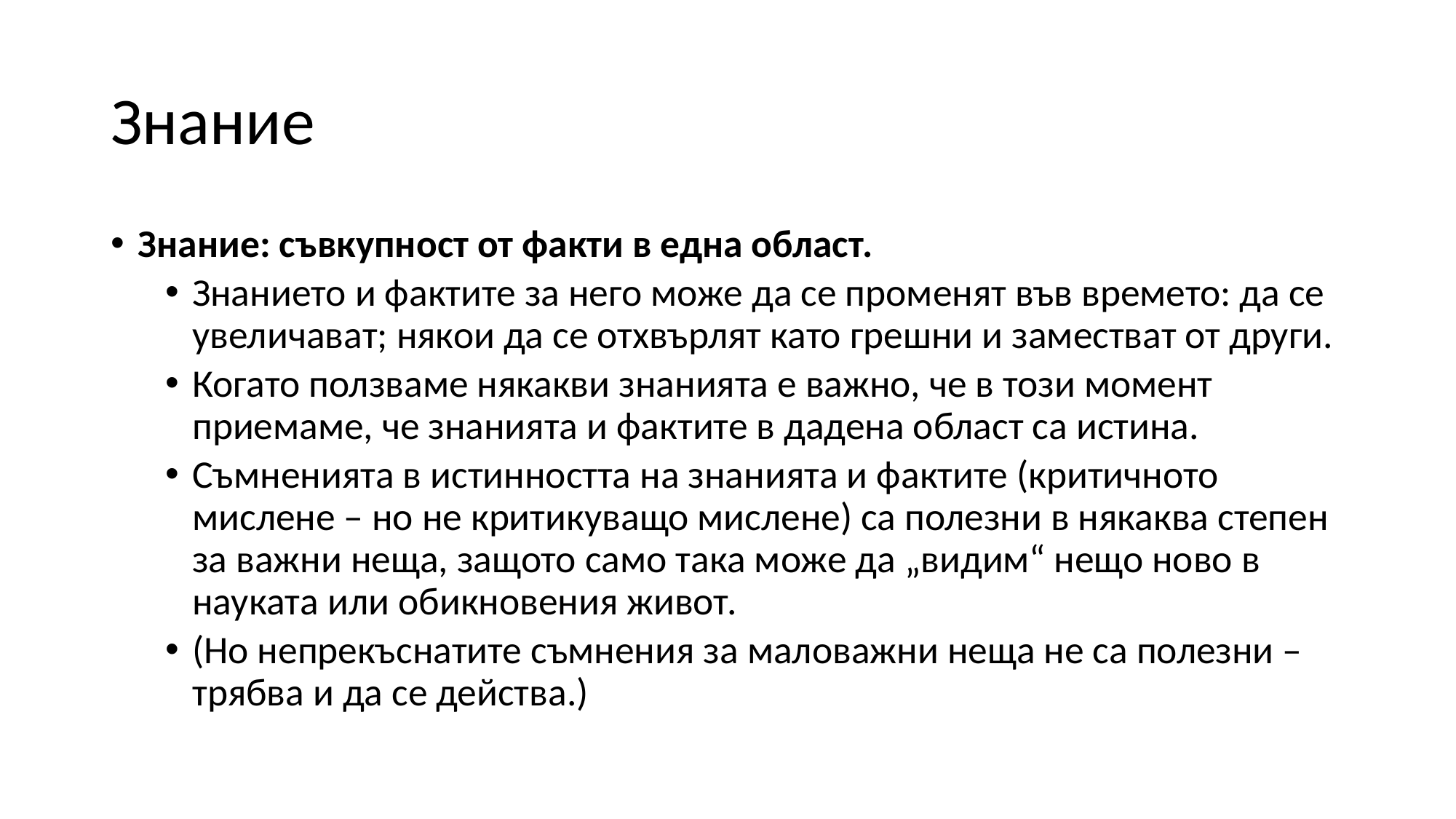

# Знание
Знание: съвкупност от факти в една област.
Знанието и фактите за него може да се променят във времето: да се увеличават; някои да се отхвърлят като грешни и заместват от други.
Когато ползваме някакви знанията е важно, че в този момент приемаме, че знанията и фактите в дадена област са истина.
Съмненията в истинността на знанията и фактите (критичното мислене – но не критикуващо мислене) са полезни в някаква степен за важни неща, защото само така може да „видим“ нещо ново в науката или обикновения живот.
(Но непрекъснатите съмнения за маловажни неща не са полезни – трябва и да се действа.)